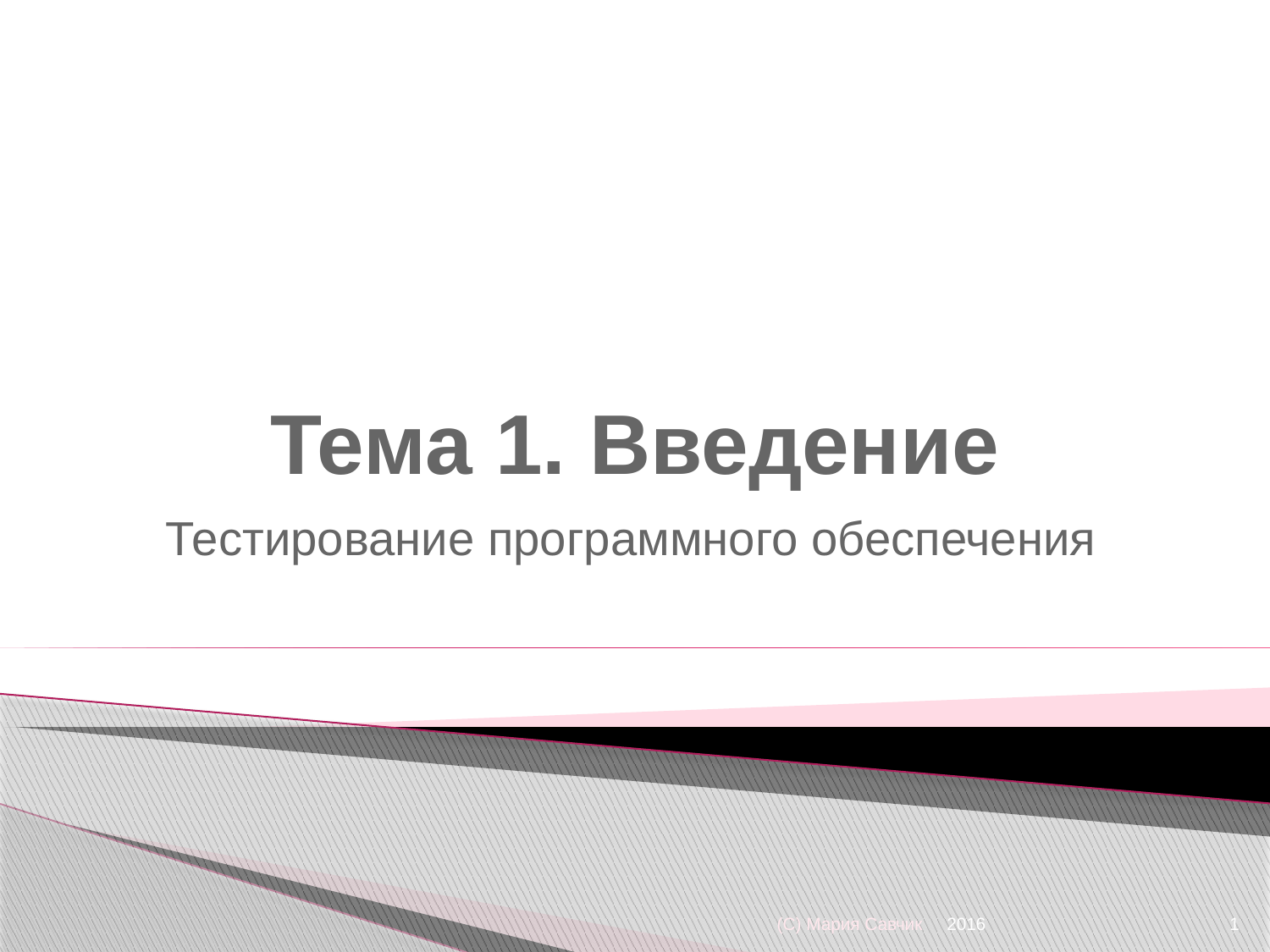

# Тема 1. Введение
Тестирование программного обеспечения
(С) Мария Савчик
2016
1